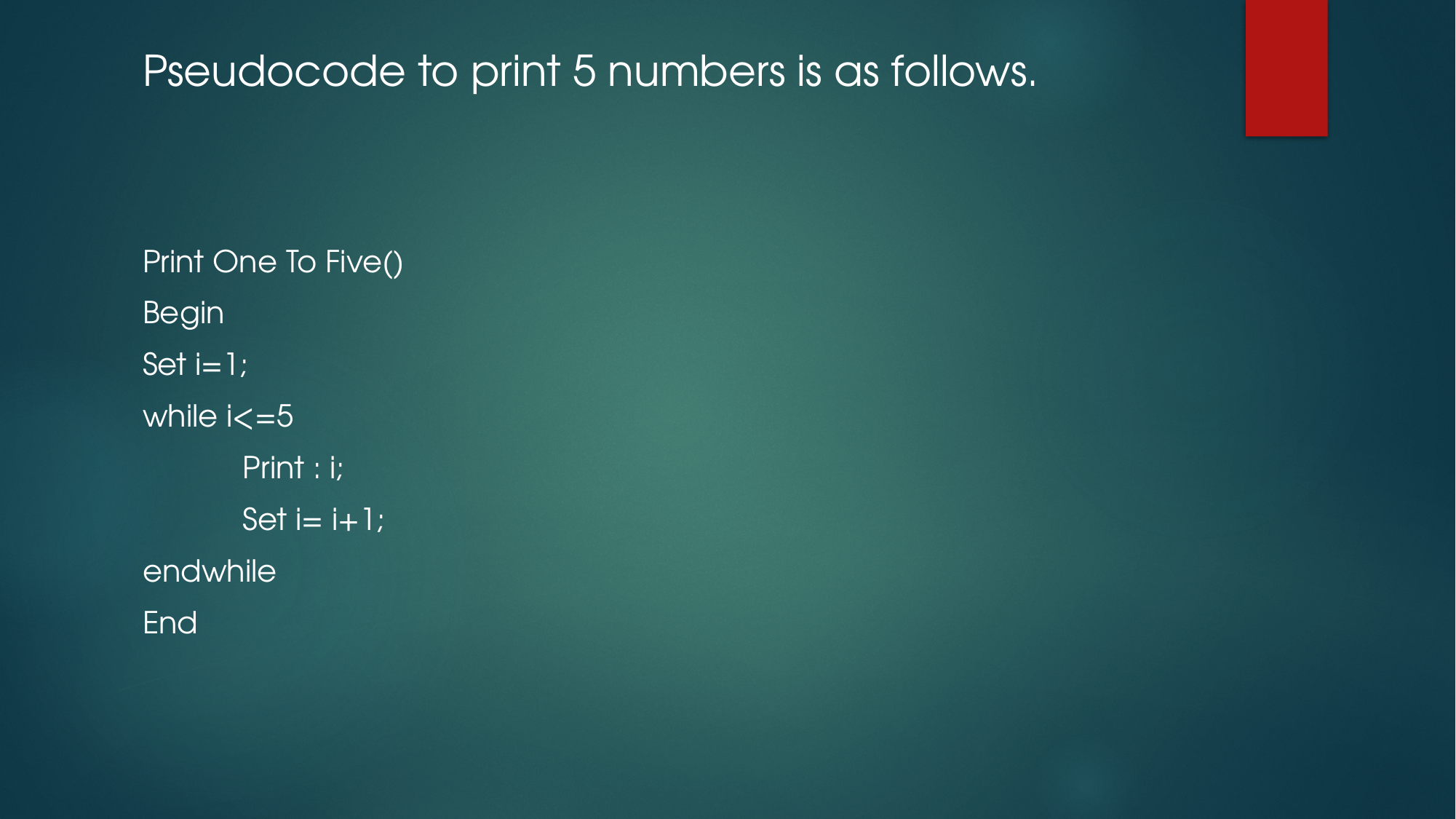

Pseudocode to print 5 numbers is as follows.

Print One To Five()
Begin
Set i=1;
while i<=5
            Print : i;
            Set i= i+1;
endwhile
End